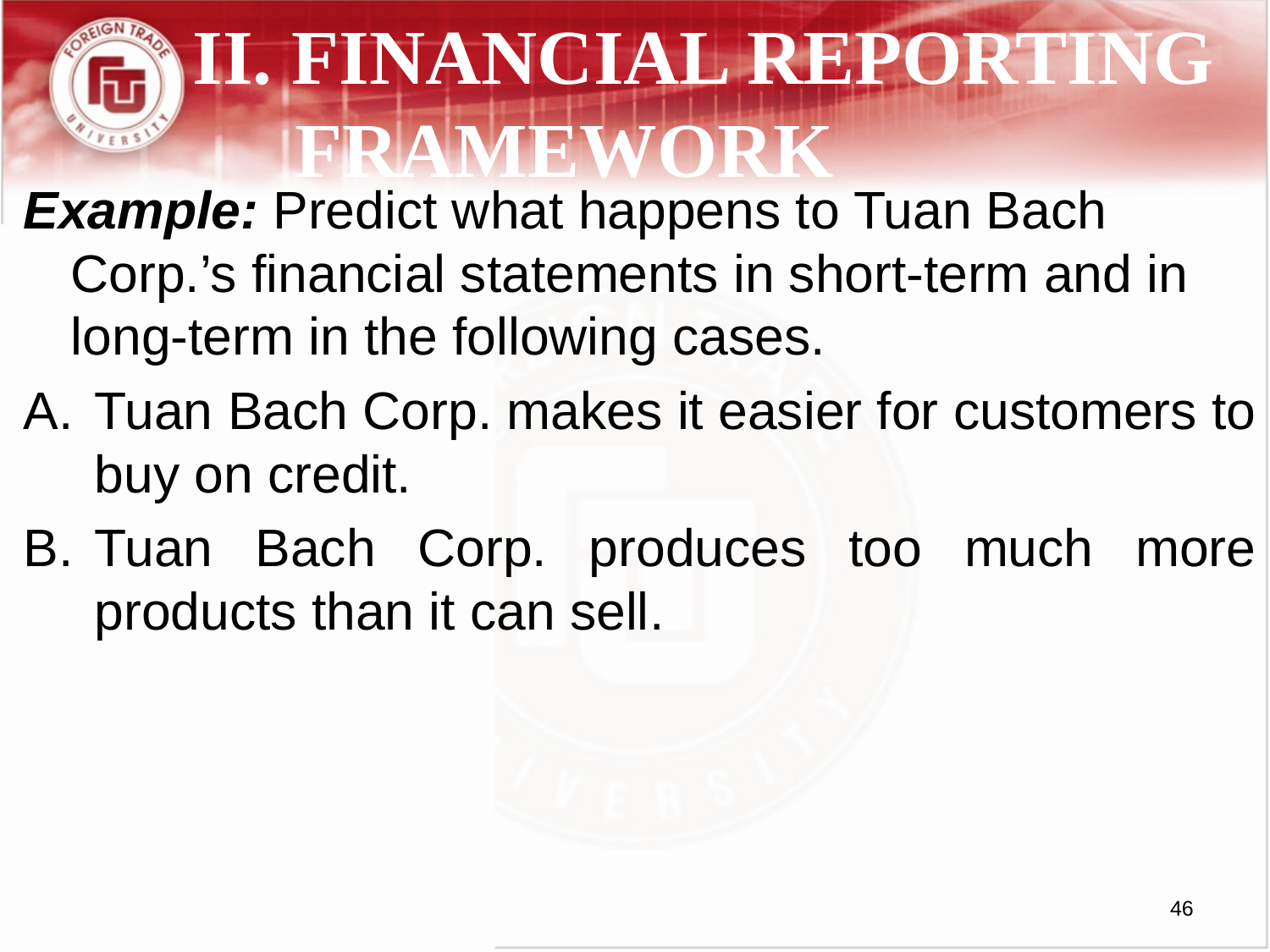

# II. FINANCIAL REPORTING FRAMEWORK
Example: Predict what happens to Tuan Bach Corp.’s financial statements in short-term and in long-term in the following cases.
Tuan Bach Corp. makes it easier for customers to buy on credit.
Tuan Bach Corp. produces too much more products than it can sell.
46